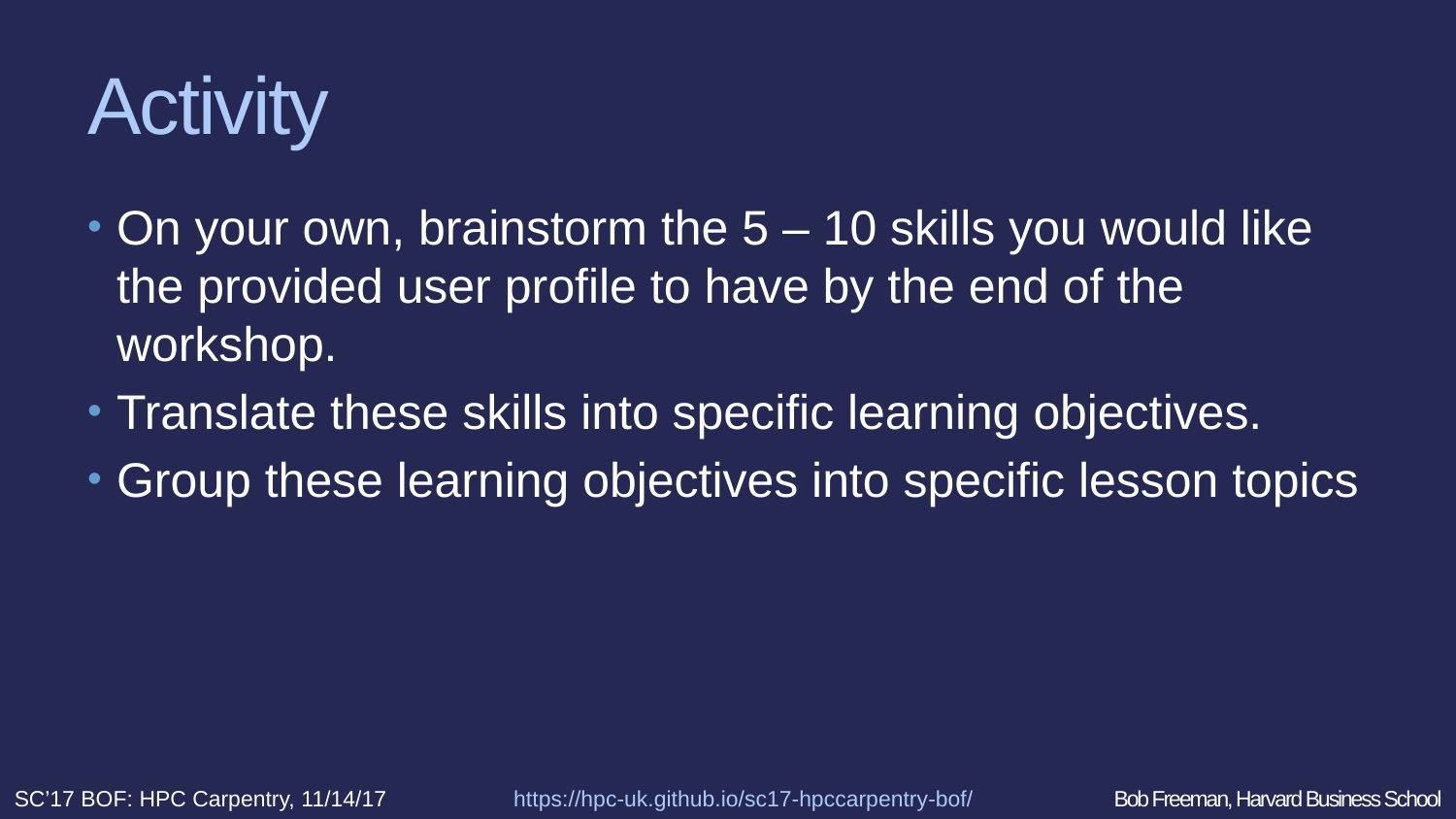

# Activity
On your own, brainstorm the 5 – 10 skills you would like the provided user profile to have by the end of the workshop.
Translate these skills into specific learning objectives.
Group these learning objectives into specific lesson topics